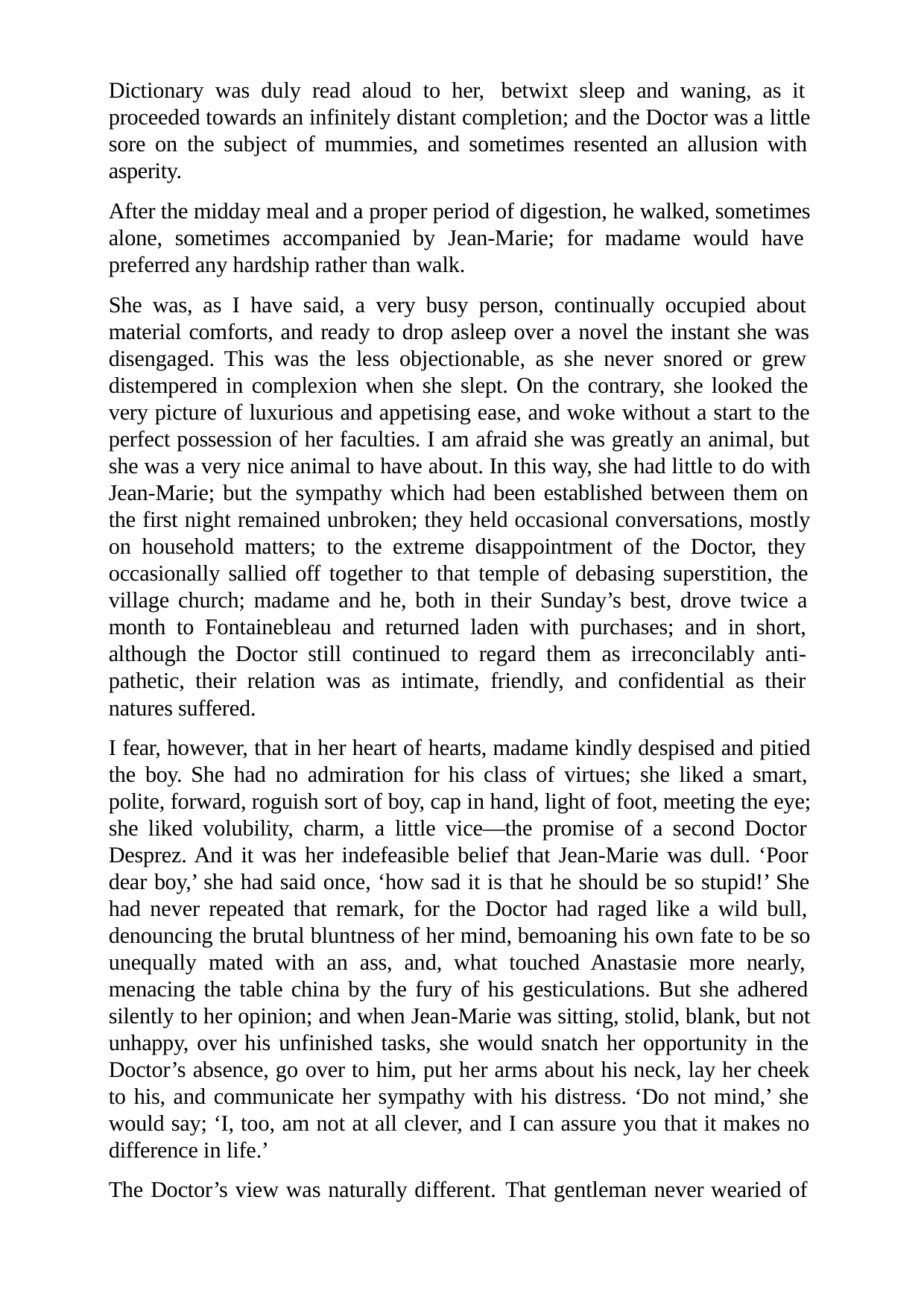

Dictionary was duly read aloud to her, betwixt sleep and waning, as it  proceeded towards an infinitely distant completion; and the Doctor was a little  sore on the subject of mummies, and sometimes resented an allusion with  asperity.
After the midday meal and a proper period of digestion, he walked, sometimes  alone, sometimes accompanied by Jean-Marie; for madame would have  preferred any hardship rather than walk.
She was, as I have said, a very busy person, continually occupied about  material comforts, and ready to drop asleep over a novel the instant she was  disengaged. This was the less objectionable, as she never snored or grew  distempered in complexion when she slept. On the contrary, she looked the  very picture of luxurious and appetising ease, and woke without a start to the  perfect possession of her faculties. I am afraid she was greatly an animal, but  she was a very nice animal to have about. In this way, she had little to do with  Jean-Marie; but the sympathy which had been established between them on  the first night remained unbroken; they held occasional conversations, mostly  on household matters; to the extreme disappointment of the Doctor, they  occasionally sallied off together to that temple of debasing superstition, the  village church; madame and he, both in their Sunday’s best, drove twice a  month to Fontainebleau and returned laden with purchases; and in short,  although the Doctor still continued to regard them as irreconcilably anti-  pathetic, their relation was as intimate, friendly, and confidential as their  natures suffered.
I fear, however, that in her heart of hearts, madame kindly despised and pitied  the boy. She had no admiration for his class of virtues; she liked a smart,  polite, forward, roguish sort of boy, cap in hand, light of foot, meeting the eye;  she liked volubility, charm, a little vice—the promise of a second Doctor  Desprez. And it was her indefeasible belief that Jean-Marie was dull. ‘Poor  dear boy,’ she had said once, ‘how sad it is that he should be so stupid!’ She  had never repeated that remark, for the Doctor had raged like a wild bull,  denouncing the brutal bluntness of her mind, bemoaning his own fate to be so  unequally mated with an ass, and, what touched Anastasie more nearly,  menacing the table china by the fury of his gesticulations. But she adhered  silently to her opinion; and when Jean-Marie was sitting, stolid, blank, but not  unhappy, over his unfinished tasks, she would snatch her opportunity in the  Doctor’s absence, go over to him, put her arms about his neck, lay her cheek  to his, and communicate her sympathy with his distress. ‘Do not mind,’ she  would say; ‘I, too, am not at all clever, and I can assure you that it makes no  difference in life.’
The Doctor’s view was naturally different. That gentleman never wearied of